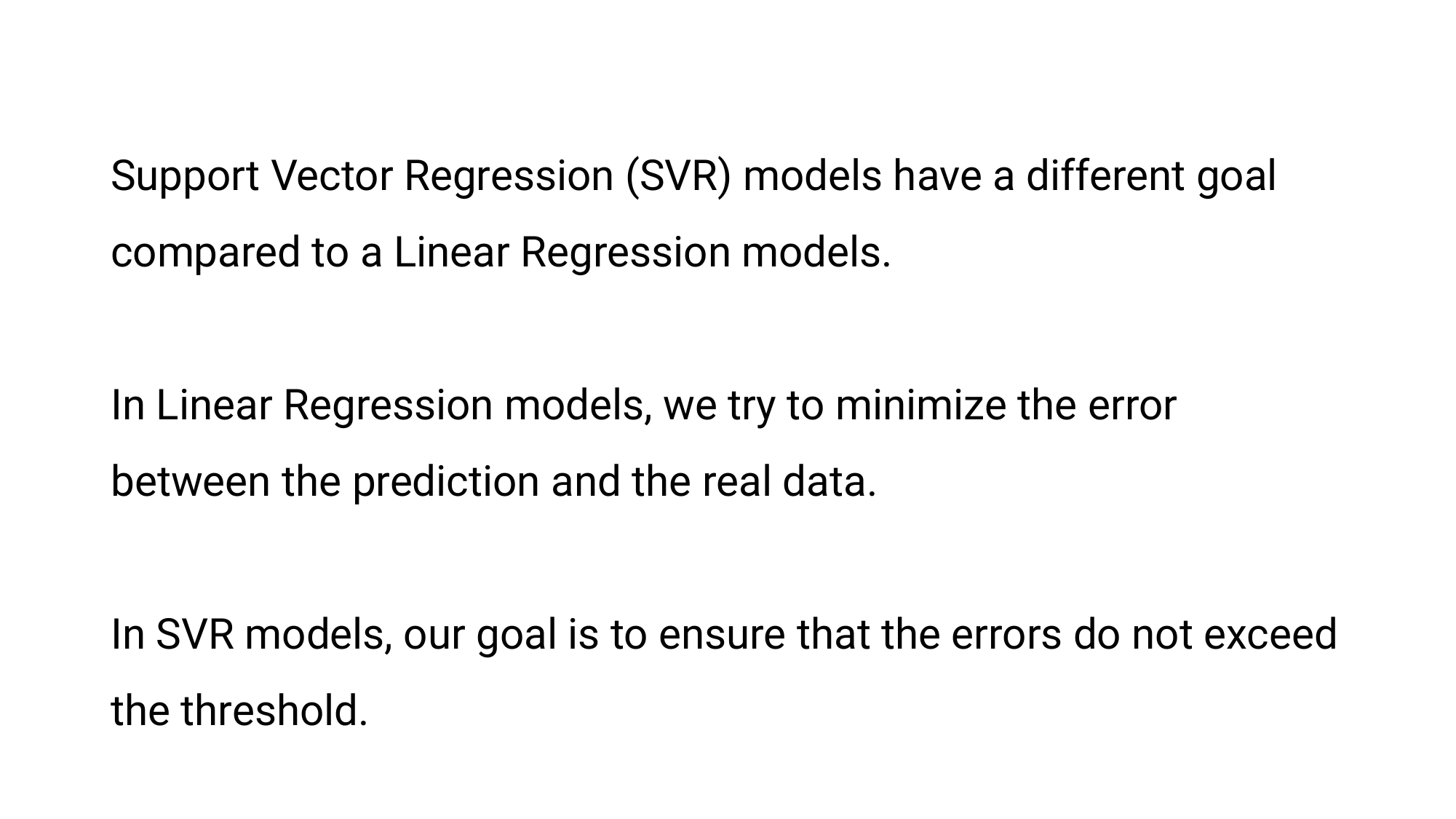

# Support Vector Regression (SVR) models have a different goal compared to a Linear Regression models. In Linear Regression models, we try to minimize the error between the prediction and the real data. In SVR models, our goal is to ensure that the errors do not exceed the threshold.